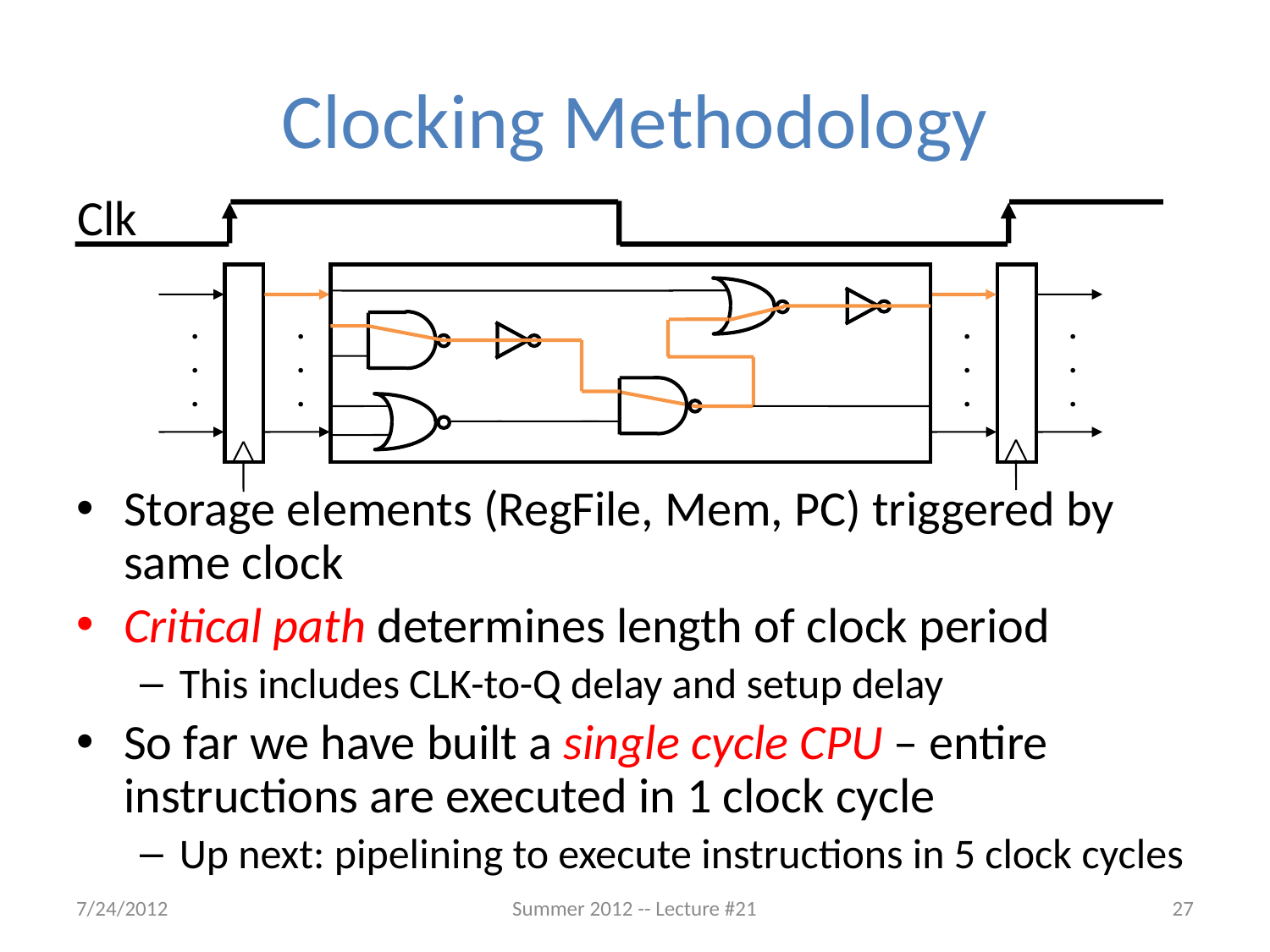

# Clocking Methodology
Clk

.
.
.
.
.
.
.
.
.
.
.
.

Storage elements (RegFile, Mem, PC) triggered by same clock
Critical path determines length of clock period
This includes CLK-to-Q delay and setup delay
So far we have built a single cycle CPU – entire instructions are executed in 1 clock cycle
Up next: pipelining to execute instructions in 5 clock cycles

7/24/2012
Summer 2012 -- Lecture #21
27